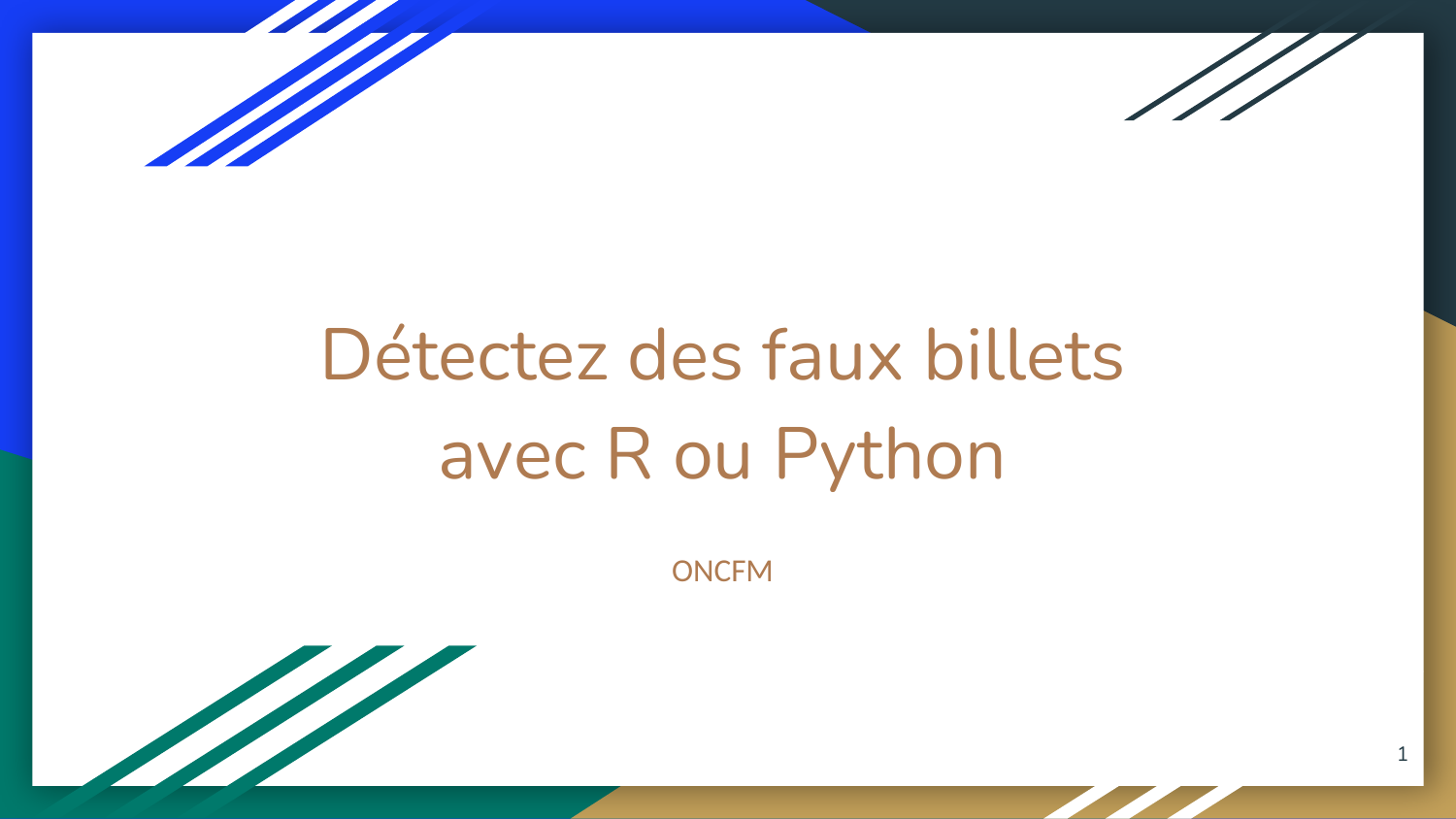

# Détectez des faux billets avec R ou Python
ONCFM
1